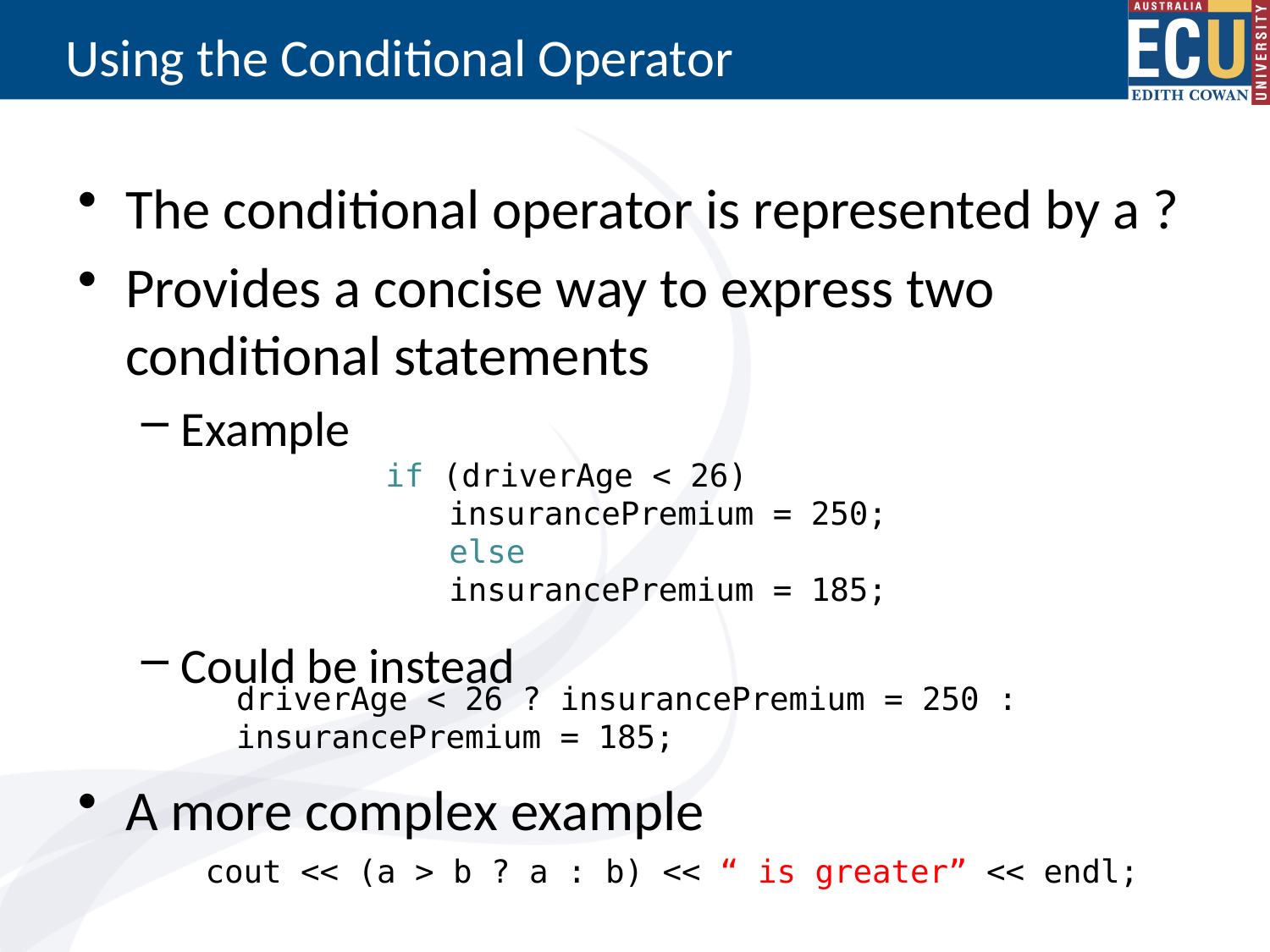

# Using the Conditional Operator
The conditional operator is represented by a ?
Provides a concise way to express two conditional statements
Example

Could be instead

A more complex example
if (driverAge < 26)
insurancePremium = 250;
else
insurancePremium = 185;
driverAge < 26 ? insurancePremium = 250 :
insurancePremium = 185;
cout << (a > b ? a : b) << “ is greater” << endl;